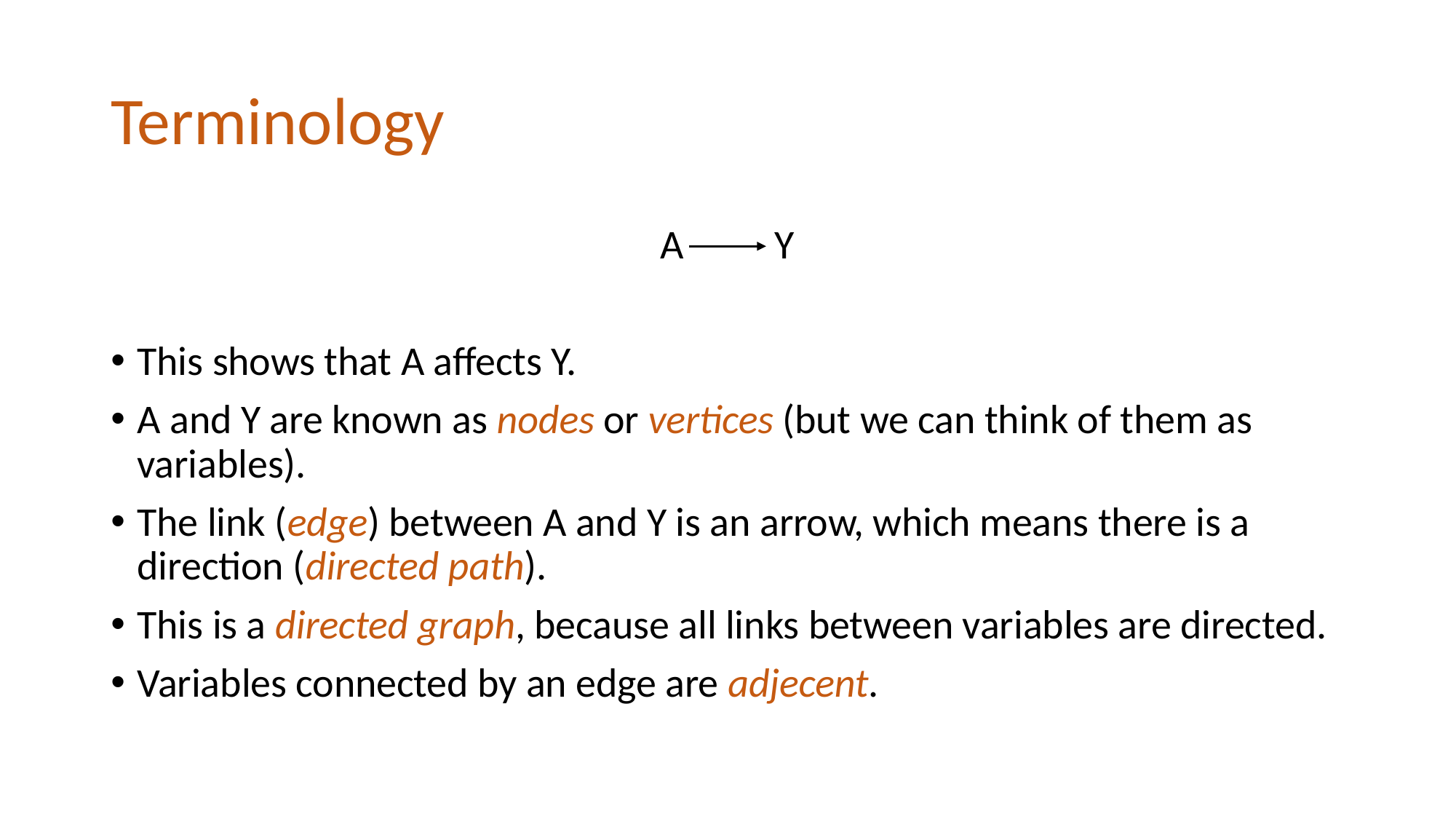

# Terminology
A          Y

This shows that A affects Y.
A and Y are known as nodes or vertices (but we can think of them as variables).
The link (edge) between A and Y is an arrow, which means there is a direction (directed path).
This is a directed graph, because all links between variables are directed.
Variables connected by an edge are adjecent.